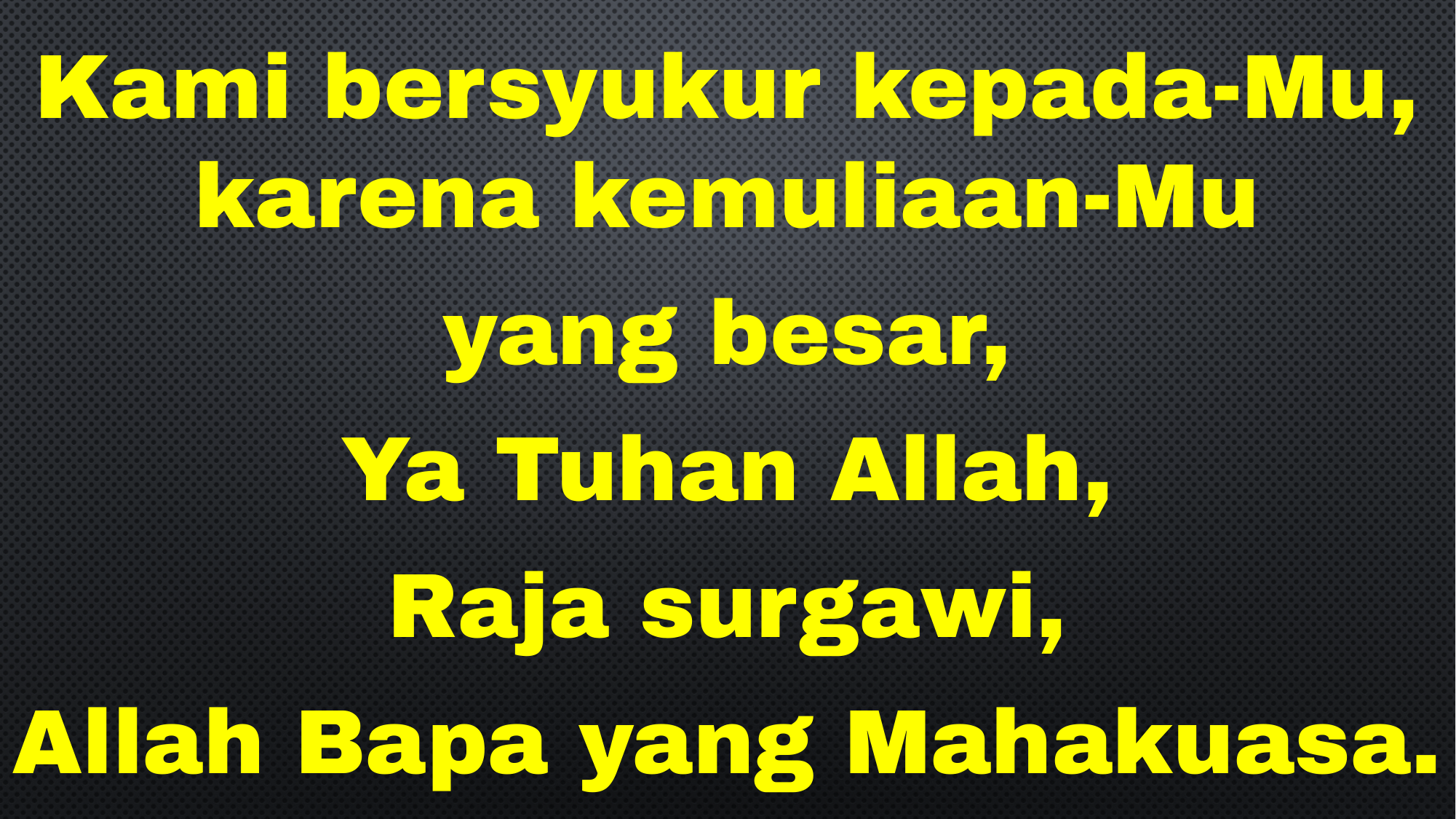

Kami bersyukur kepada-Mu, karena kemuliaan-Mu
yang besar,
Ya Tuhan Allah,
Raja surgawi,
Allah Bapa yang Mahakuasa.